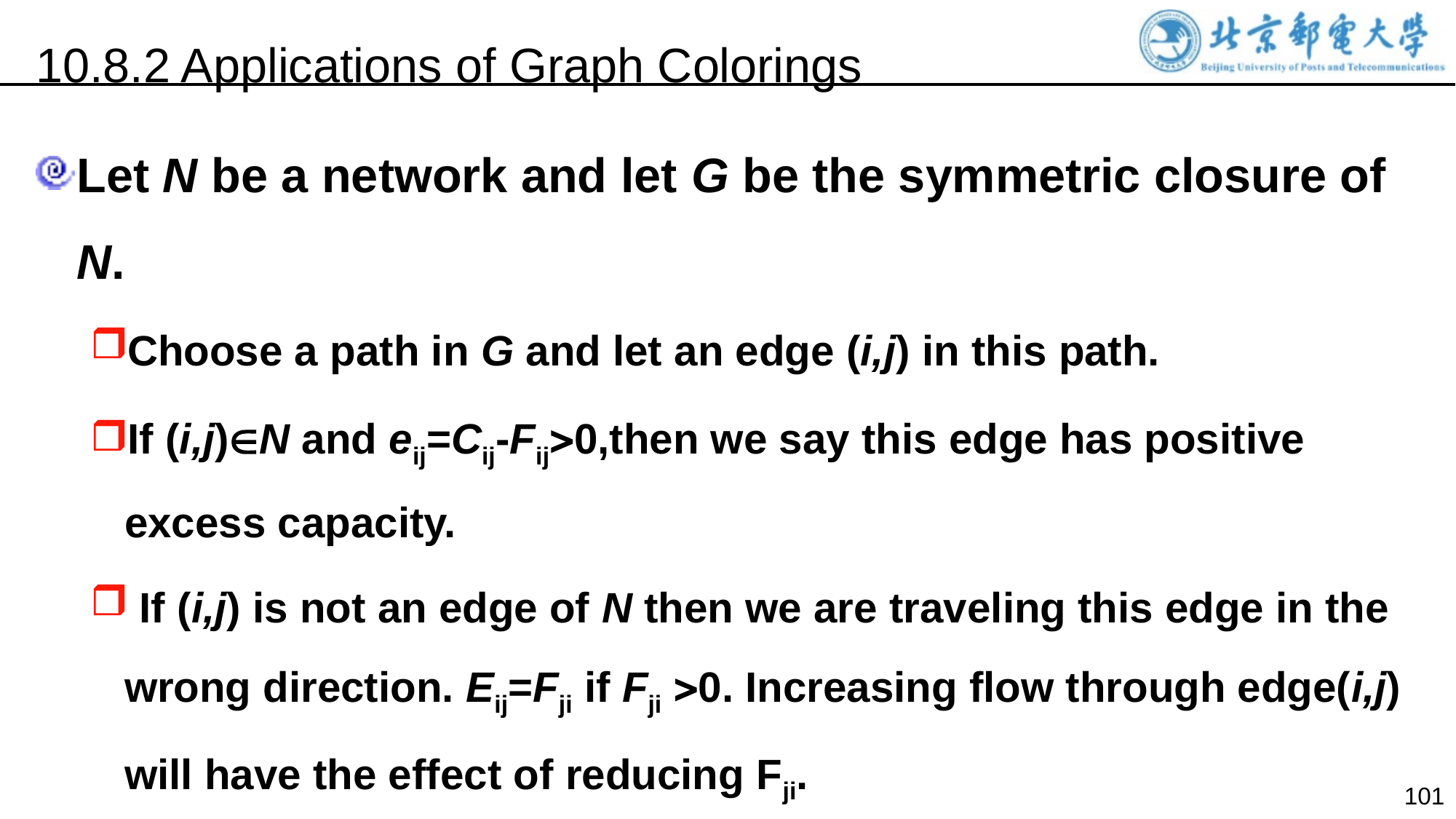

10.8.2 Applications of Graph Colorings
Let N be a network and let G be the symmetric closure of  N.
Choose a path in G and let an edge (i,j) in this path.
If (i,j)∈N and eij=Cij-Fij>0,then we say this edge has positive excess capacity.
 If (i,j) is not an edge of N then we are traveling this edge in the wrong direction. Eij=Fji if Fji >0. Increasing flow through edge(i,j) will have the effect of reducing Fji.